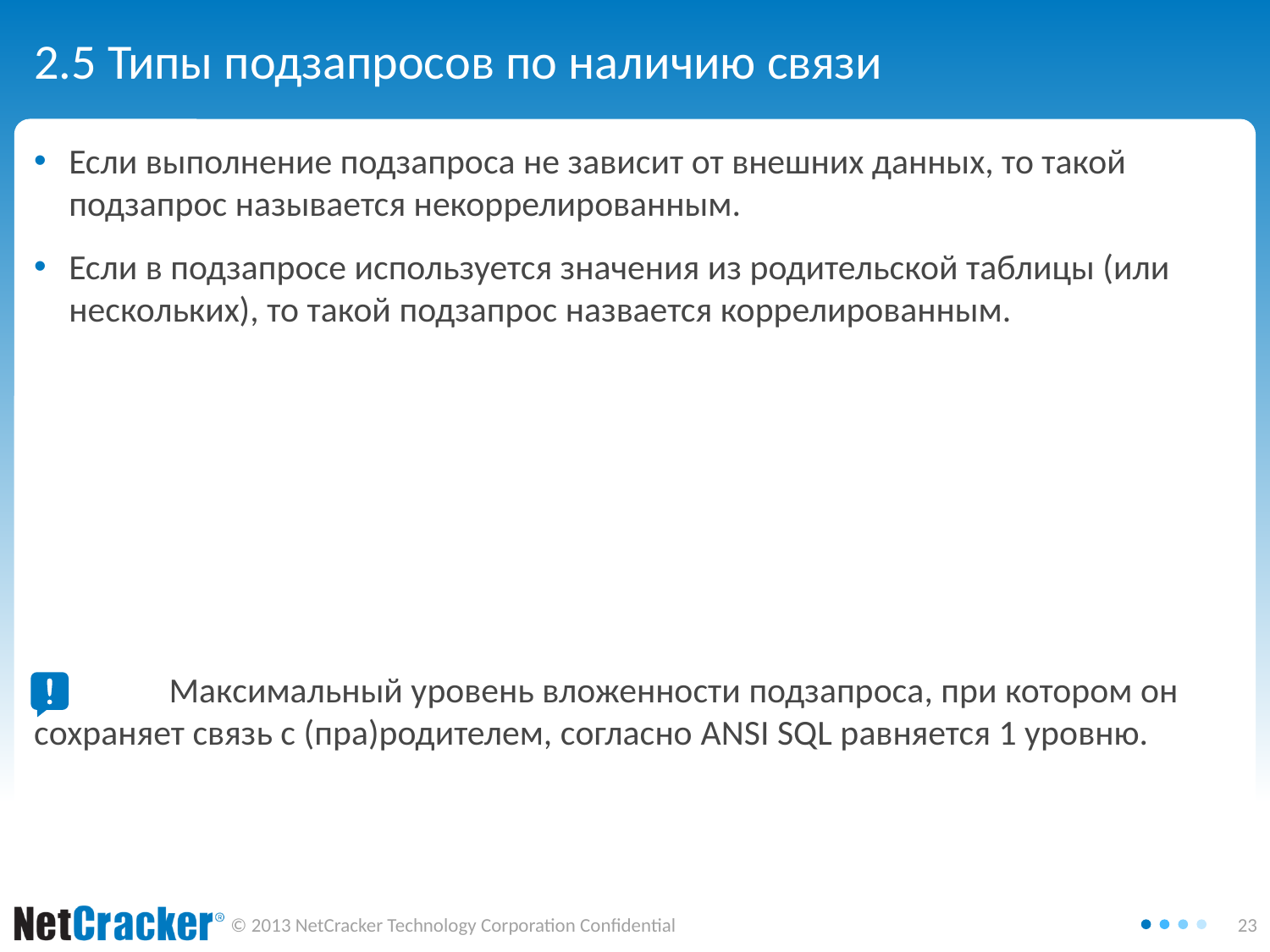

# 2.5 Типы подзапросов по наличию связи
Если выполнение подзапроса не зависит от внешних данных, то такой подзапрос называется некоррелированным.
Если в подзапросе используется значения из родительской таблицы (или нескольких), то такой подзапрос назвается коррелированным.

	 Максимальный уровень вложенности подзапроса, при котором он сохраняет связь с (пра)родителем, согласно ANSI SQL равняется 1 уровню.